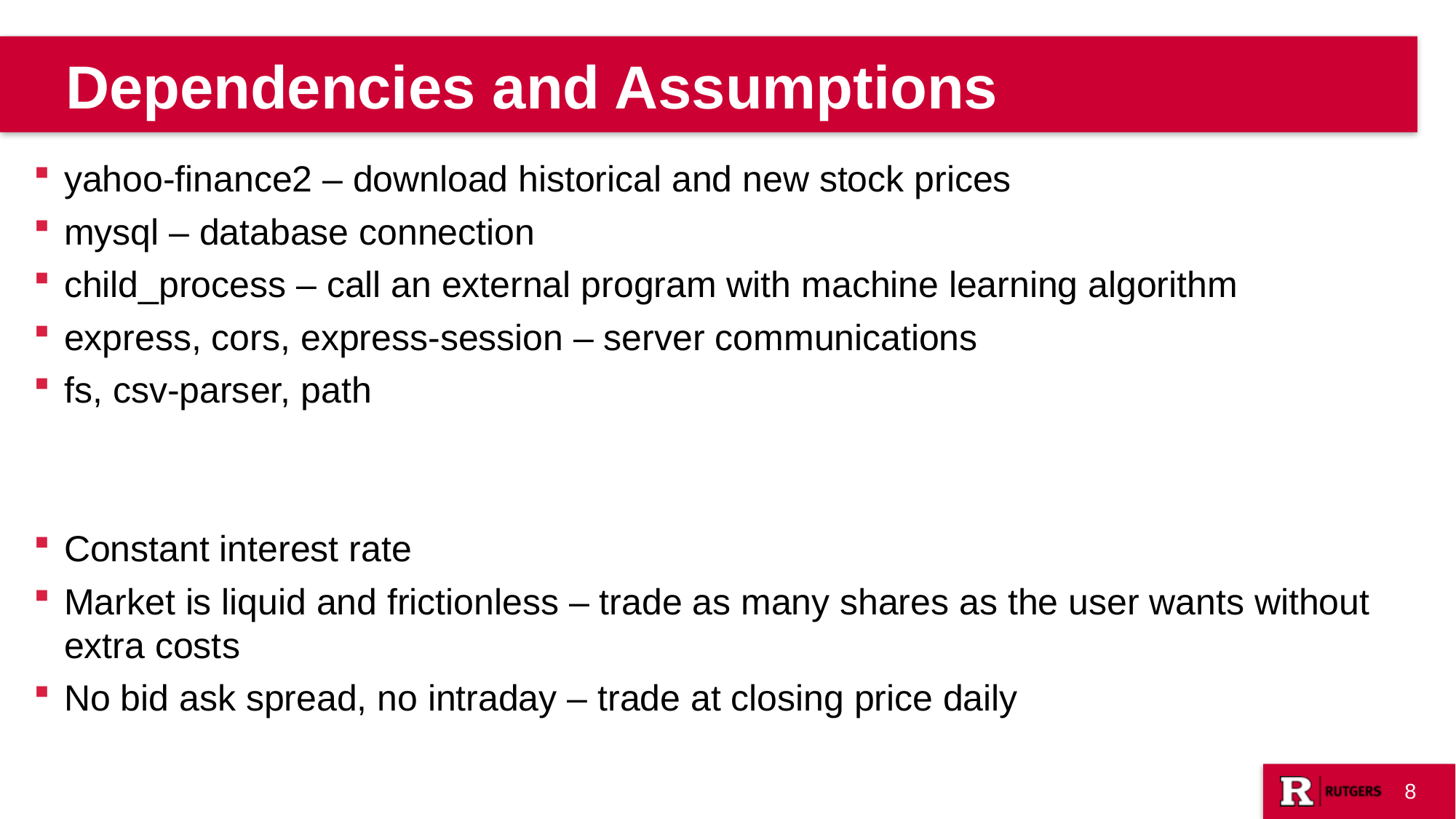

Dependencies and Assumptions
yahoo-finance2 – download historical and new stock prices
mysql – database connection
child_process – call an external program with machine learning algorithm
express, cors, express-session – server communications
fs, csv-parser, path

Constant interest rate
Market is liquid and frictionless – trade as many shares as the user wants without extra costs
No bid ask spread, no intraday – trade at closing price daily
8